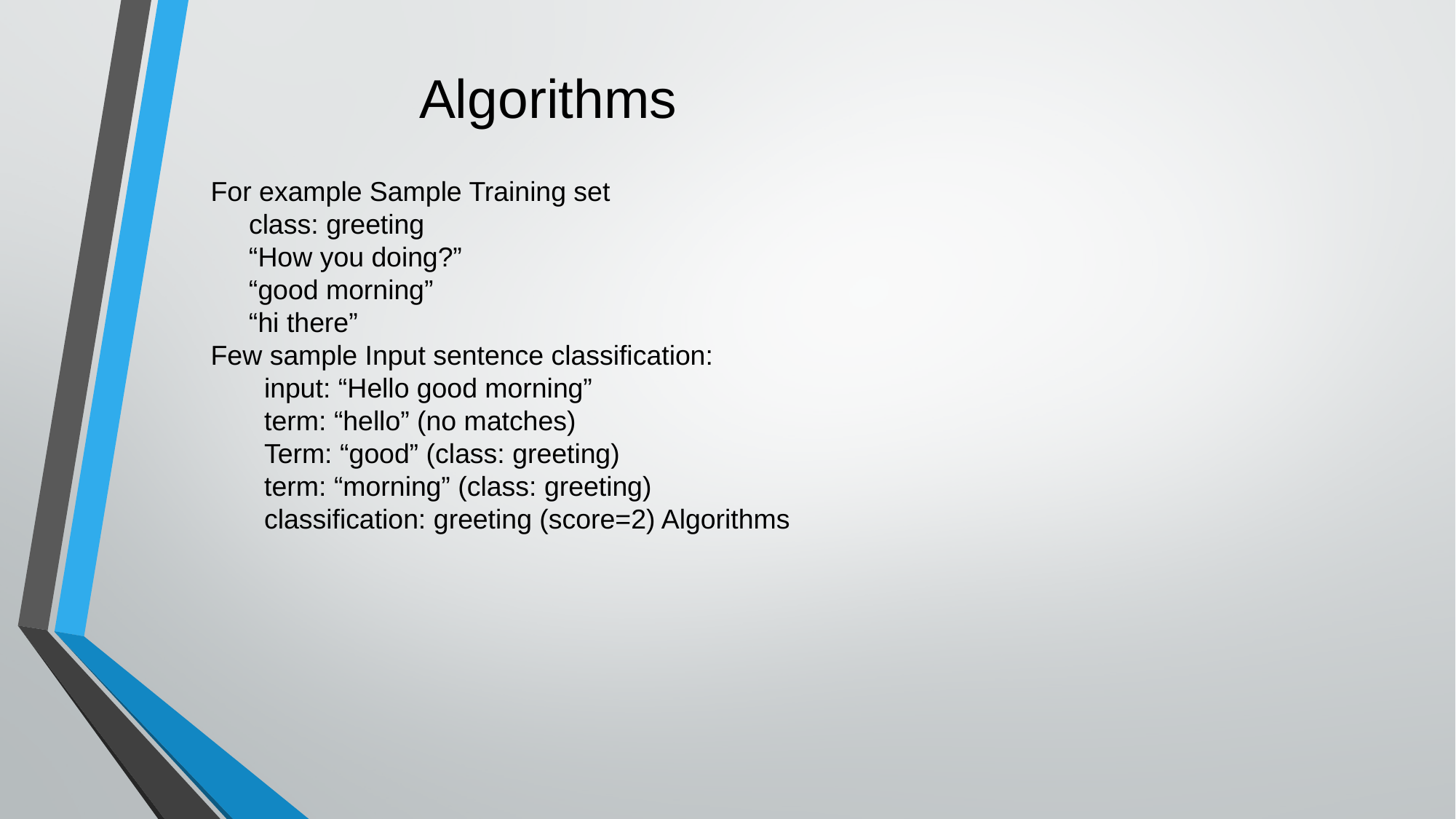

Algorithms
 For example Sample Training set
      class: greeting
      “How you doing?”
      “good morning”
      “hi there”
 Few sample Input sentence classification:
        input: “Hello good morning”
        term: “hello” (no matches)
        Term: “good” (class: greeting)
        term: “morning” (class: greeting)
        classification: greeting (score=2) Algorithms